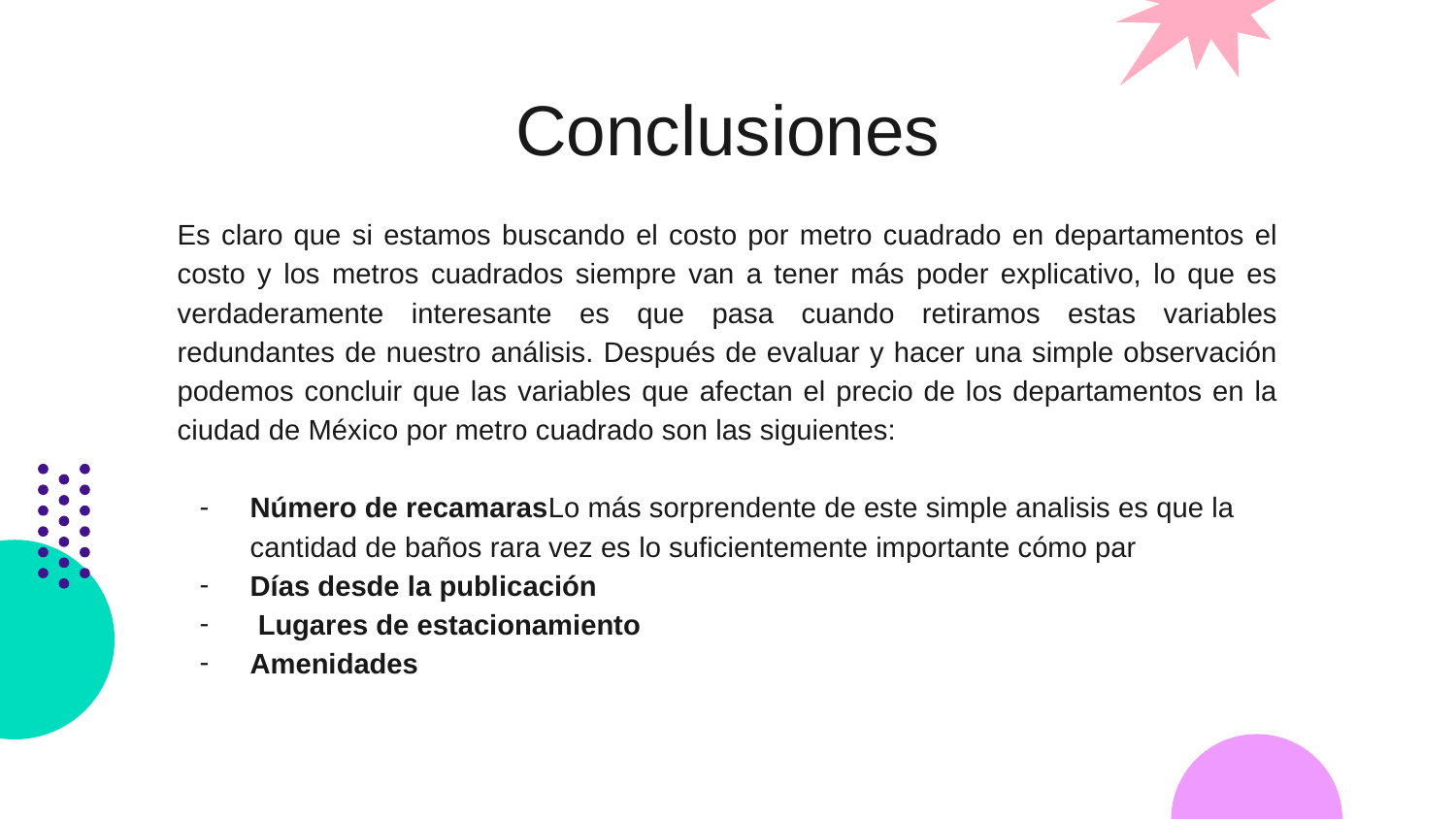

# Conclusiones
Es claro que si estamos buscando el costo por metro cuadrado en departamentos el costo y los metros cuadrados siempre van a tener más poder explicativo, lo que es verdaderamente interesante es que pasa cuando retiramos estas variables redundantes de nuestro análisis. Después de evaluar y hacer una simple observación podemos concluir que las variables que afectan el precio de los departamentos en la ciudad de México por metro cuadrado son las siguientes:

Número de recamarasLo más sorprendente de este simple analisis es que la cantidad de baños rara vez es lo suficientemente importante cómo par
Días desde la publicación
 Lugares de estacionamiento
Amenidades